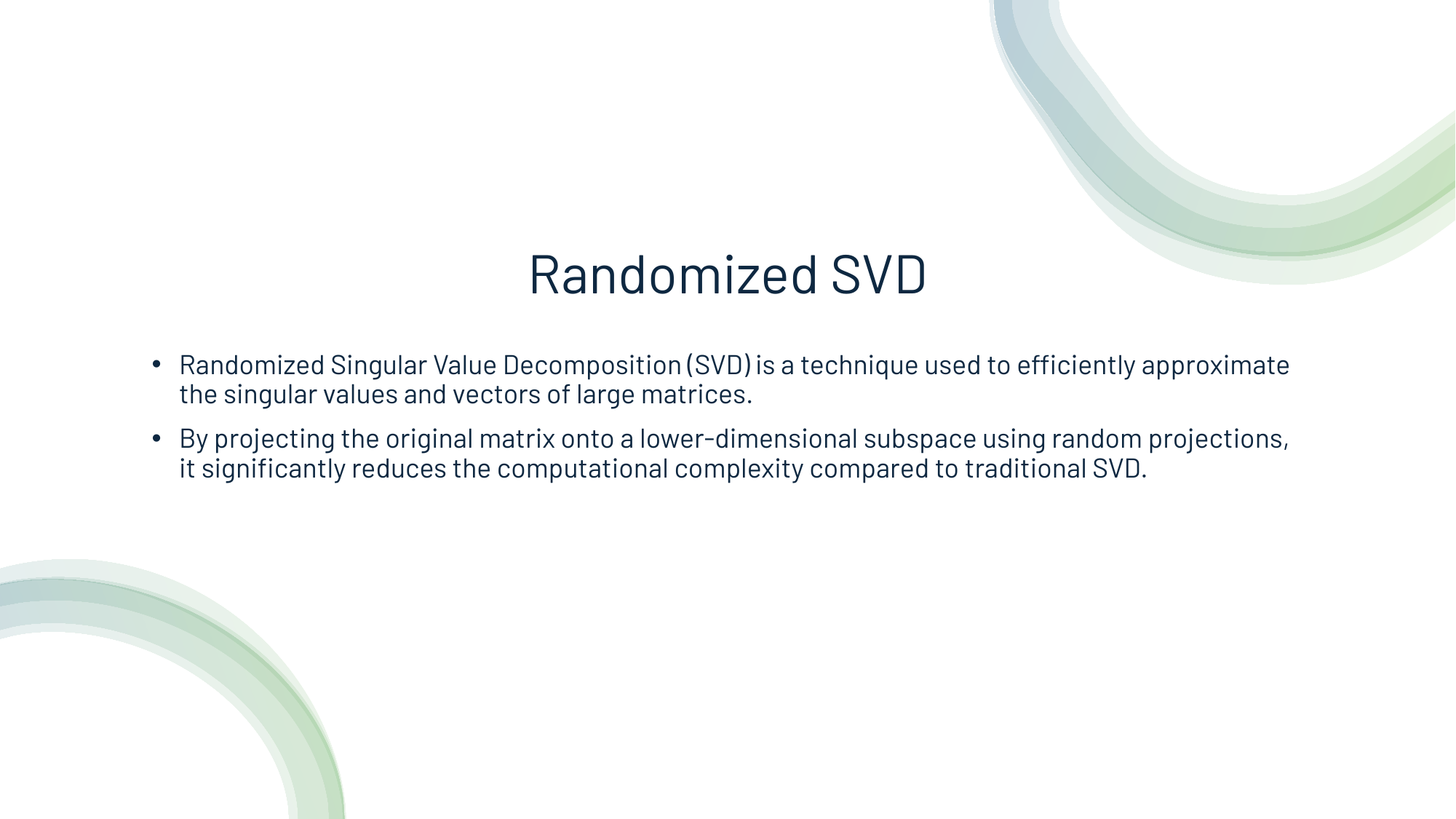

# Randomized SVD
Randomized Singular Value Decomposition (SVD) is a technique used to efficiently approximate the singular values and vectors of large matrices.
By projecting the original matrix onto a lower-dimensional subspace using random projections, it significantly reduces the computational complexity compared to traditional SVD.